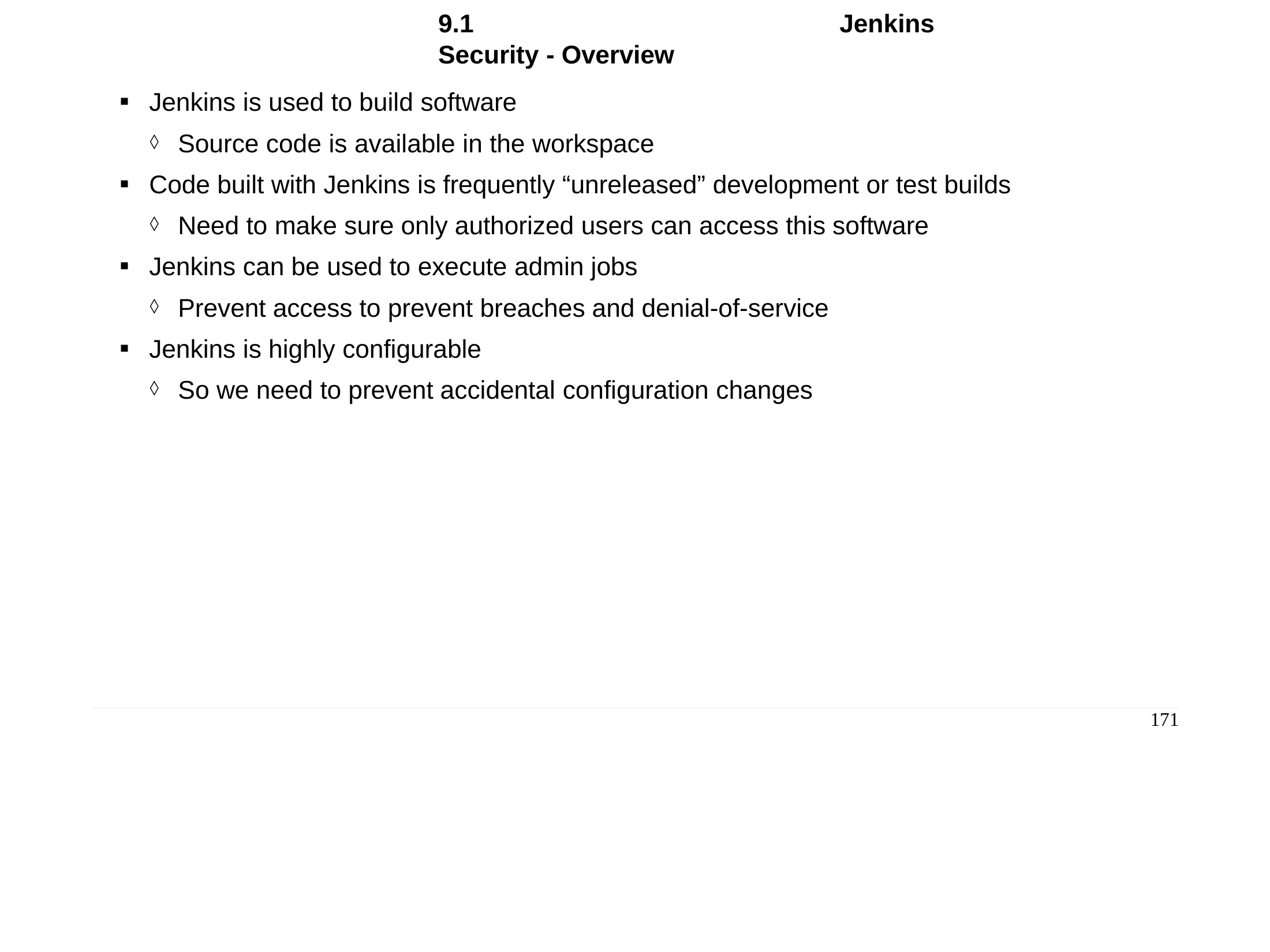

Chapter 9 - Securing Jenkins

9.1	Jenkins Security - Overview
Jenkins is used to build software
Source code is available in the workspace
Code built with Jenkins is frequently “unreleased” development or test builds
Need to make sure only authorized users can access this software
Jenkins can be used to execute admin jobs
Prevent access to prevent breaches and denial-of-service
Jenkins is highly configurable
So we need to prevent accidental configuration changes
171